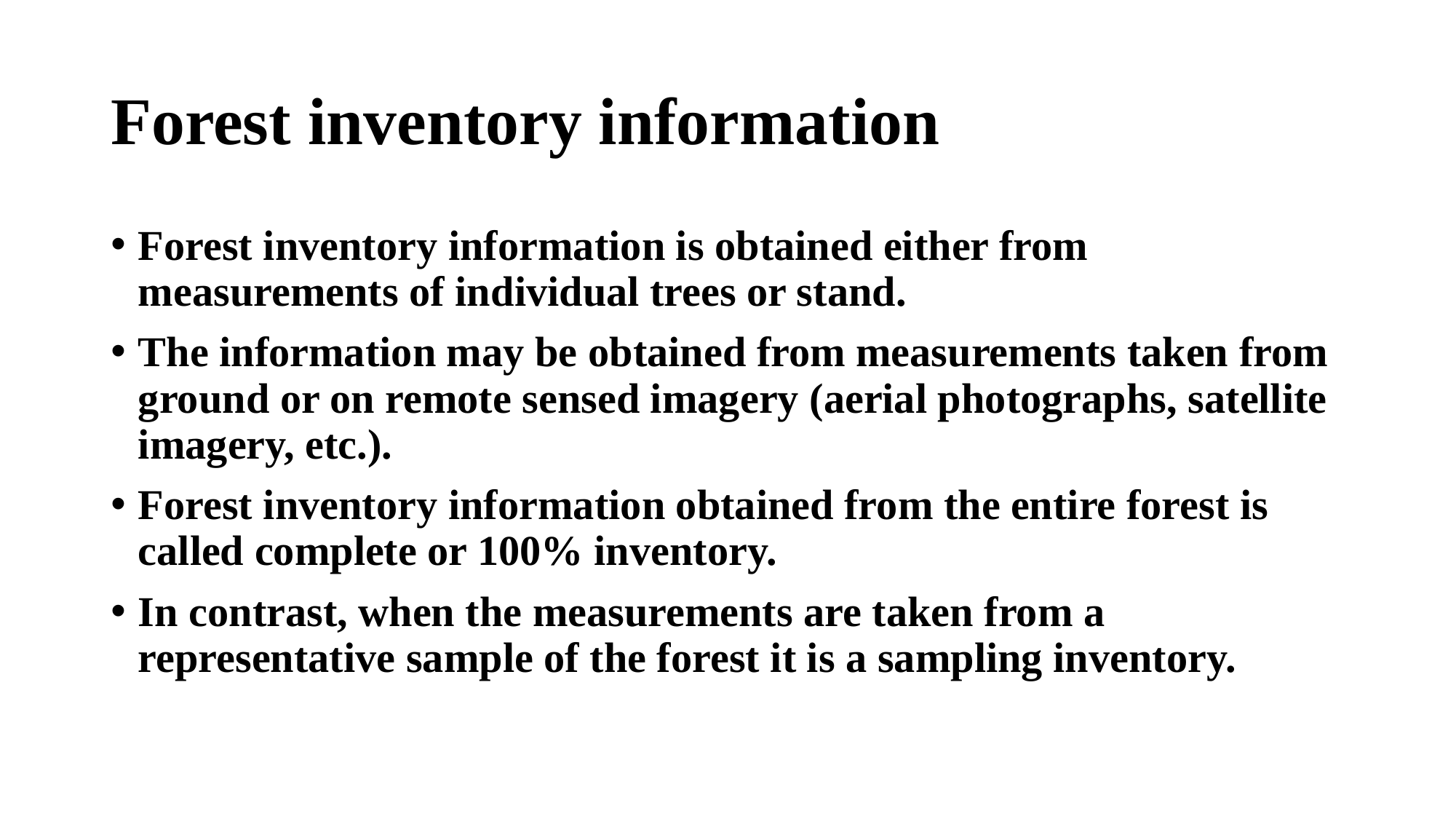

# Forest inventory information
Forest inventory information is obtained either from measurements of individual trees or stand.
The information may be obtained from measurements taken from ground or on remote sensed imagery (aerial photographs, satellite imagery, etc.).
Forest inventory information obtained from the entire forest is called complete or 100% inventory.
In contrast, when the measurements are taken from a representative sample of the forest it is a sampling inventory.